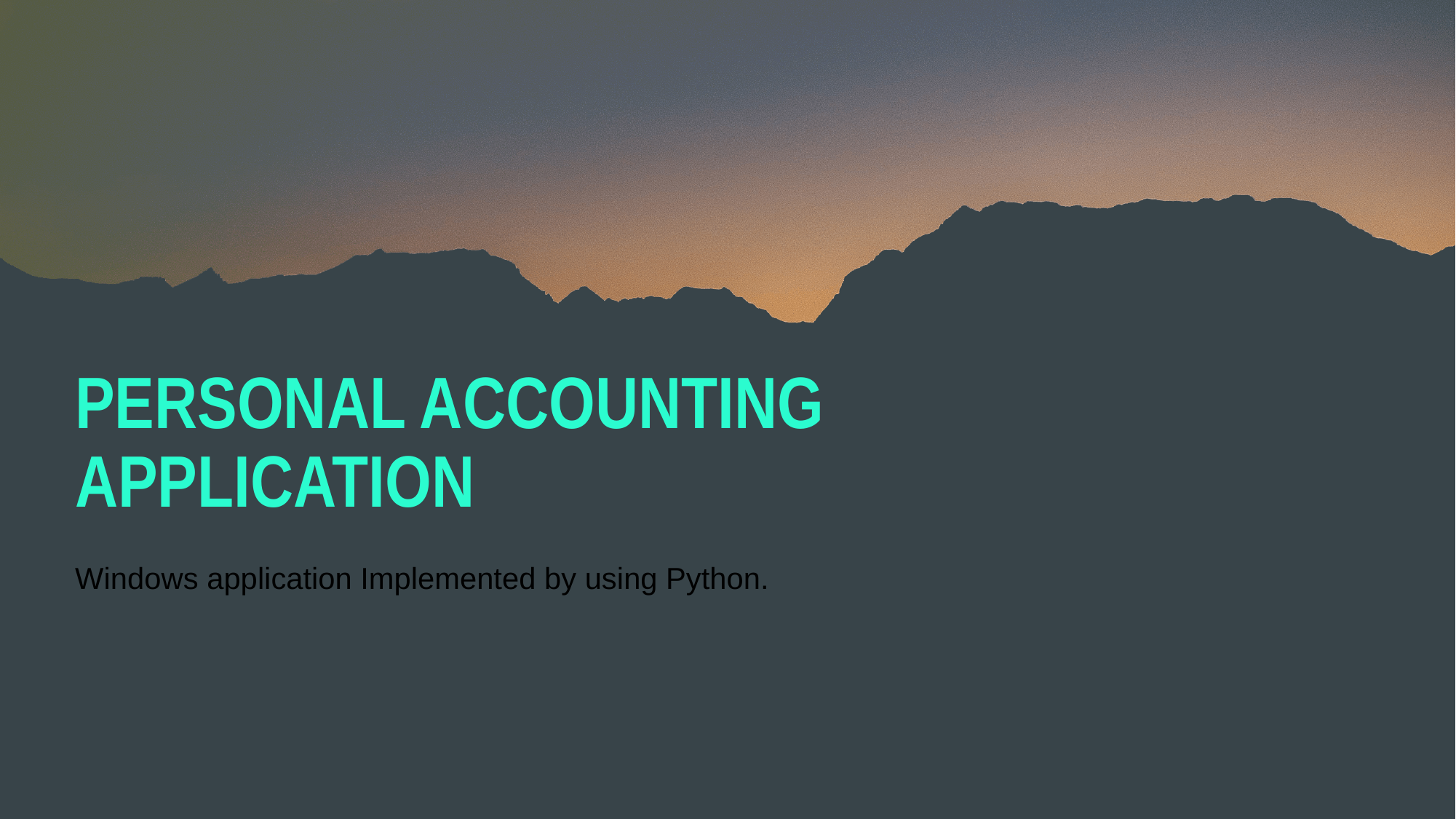

# PERSONAL ACCOUNTING APPLICATION
Windows application Implemented by using Python.